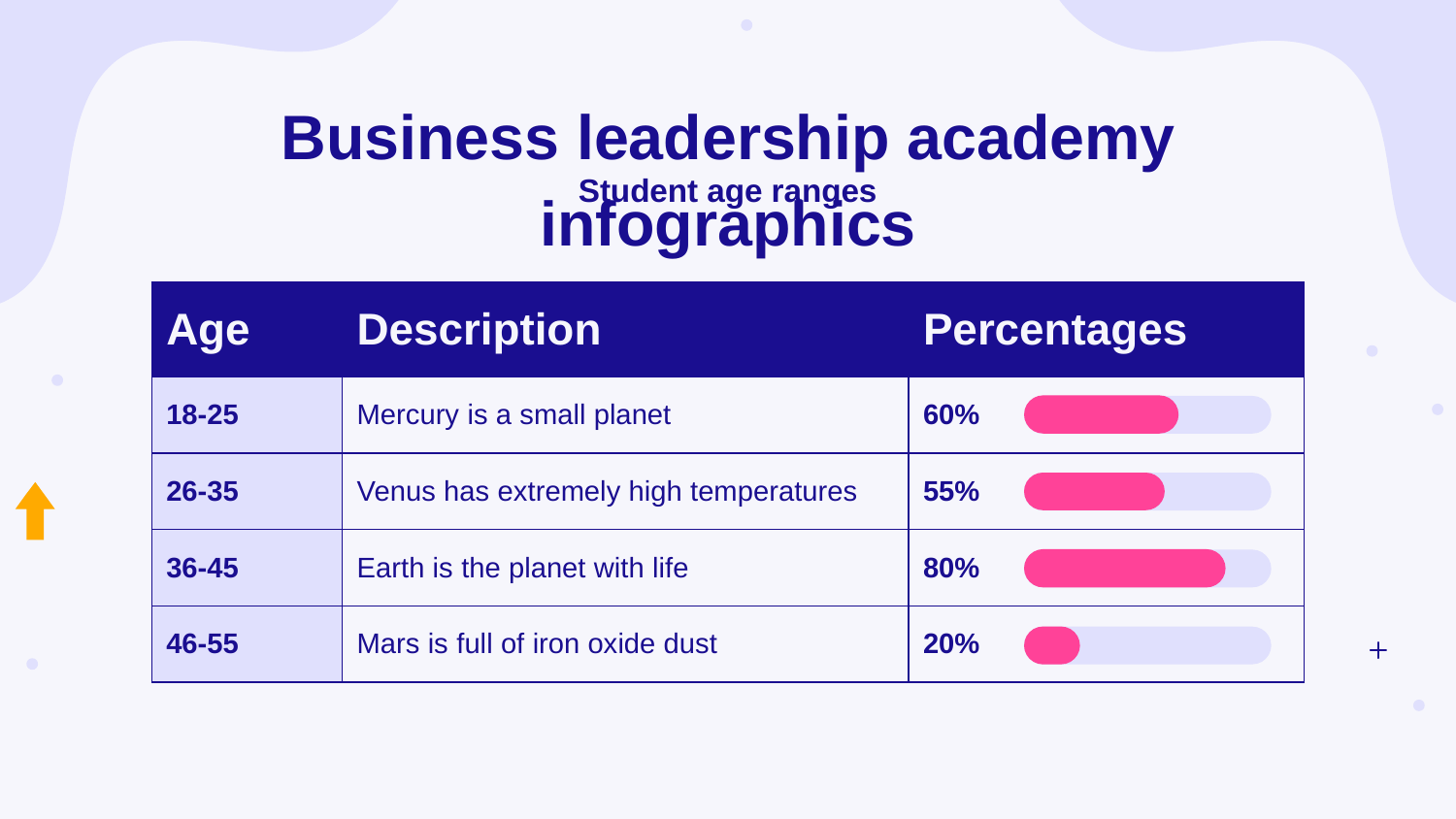

# Business leadership academy infographics
Student age ranges
| Age | Description | Percentages |
| --- | --- | --- |
| 18-25 | Mercury is a small planet | 60% |
| 26-35 | Venus has extremely high temperatures | 55% |
| 36-45 | Earth is the planet with life | 80% |
| 46-55 | Mars is full of iron oxide dust | 20% |